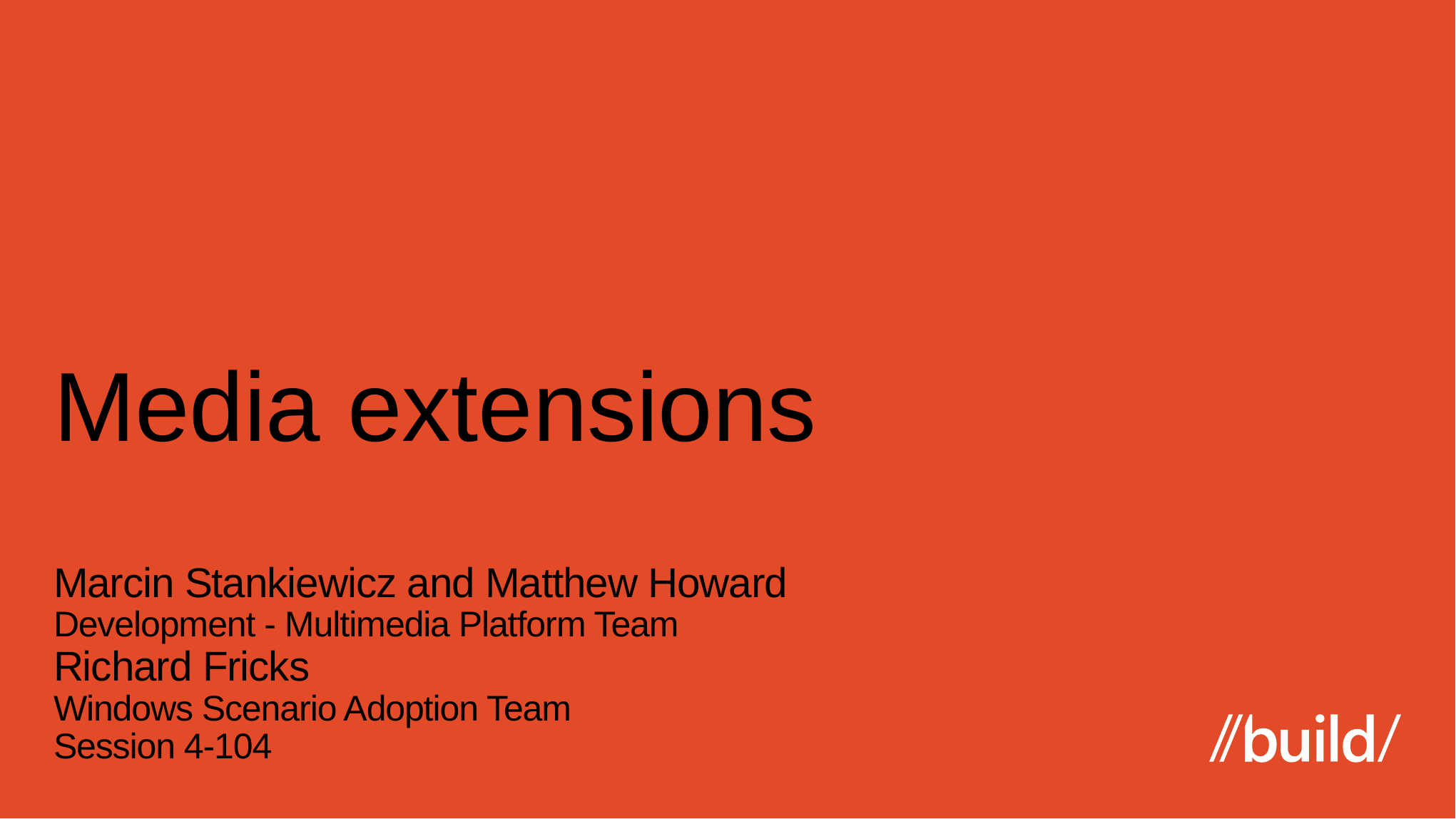

# Media extensions
Marcin Stankiewicz and Matthew Howard
Development - Multimedia Platform Team
Richard Fricks
Windows Scenario Adoption Team
Session 4-104